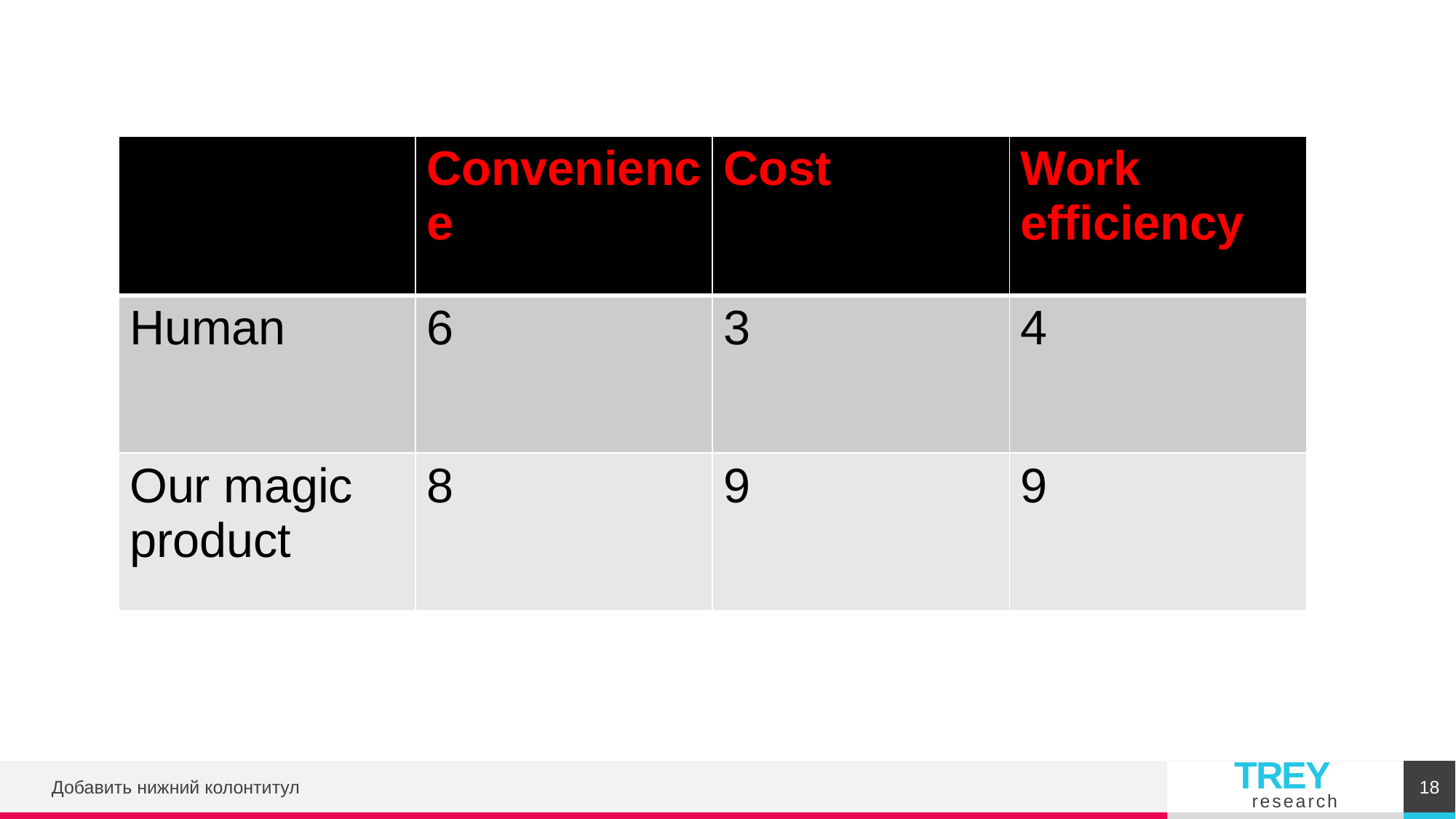

|  | Convenience | Cost | Work efficiency |
| --- | --- | --- | --- |
| Human | 6 | 3 | 4 |
| Our magic product | 8 | 9 | 9 |
18
Добавить нижний колонтитул